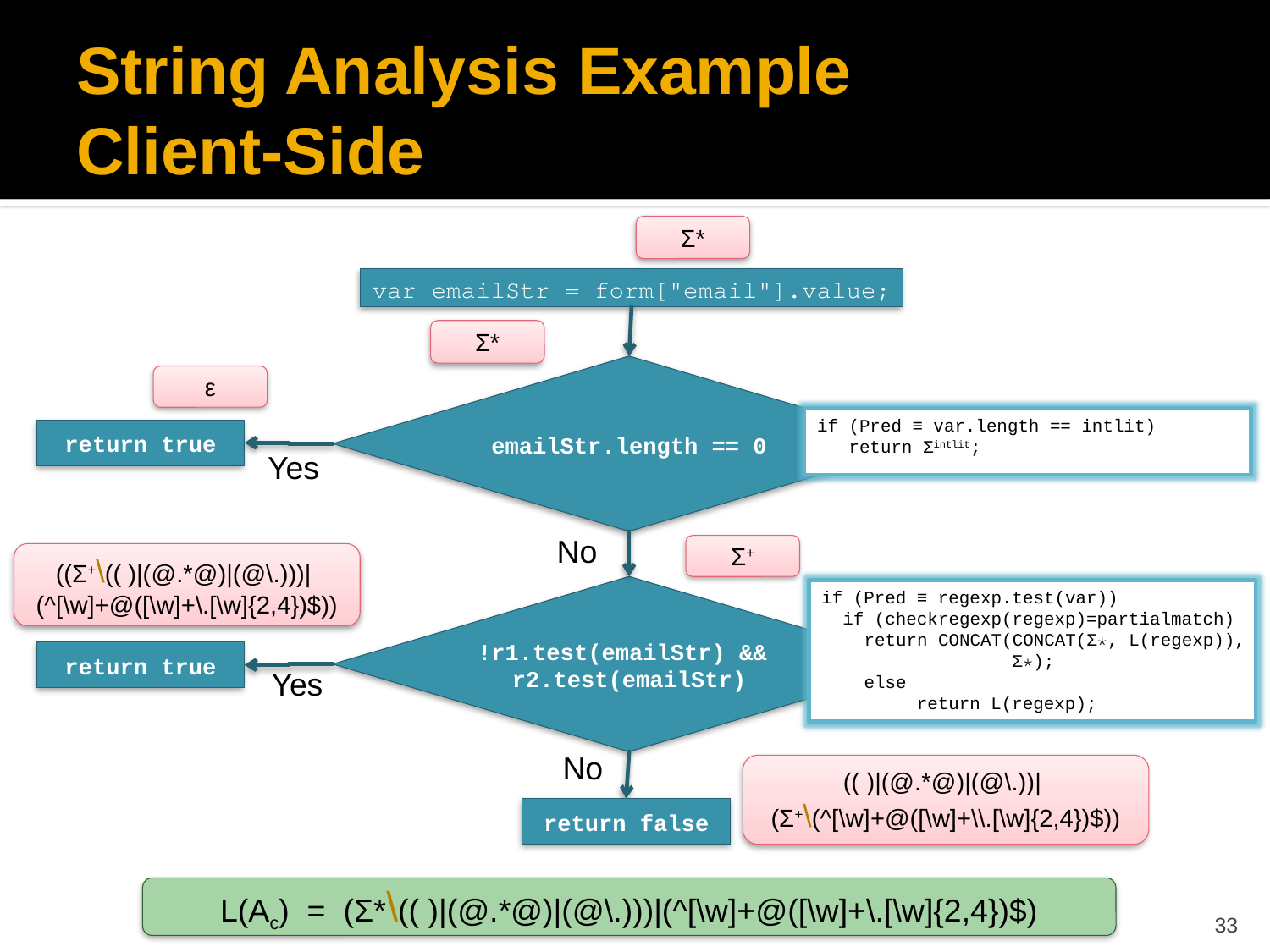

# String Analysis Example Client-Side
Σ*
 var emailStr = form["email"].value;
Σ*
emailStr.length == 0
ε
if (Pred ≡ var.length == intlit)
   return Σintlit;
return true
Yes
No
Σ+
((Σ+\(( )|(@.*@)|(@\.)))|
(^[\w]+@([\w]+\.[\w]{2,4})$))
!r1.test(emailStr) &&
r2.test(emailStr)
if (Pred ≡ regexp.test(var))
  if (checkregexp(regexp)=partialmatch)
    return CONCAT(CONCAT(Σ∗, L(regexp)),
                  Σ∗);
    else
         return L(regexp);
return true
Yes
No
(( )|(@.*@)|(@\.))|
(Σ+\(^[\w]+@([\w]+\\.[\w]{2,4})$))
return false
L(Ac)  =  (Σ*\(( )|(@.*@)|(@\.)))|(^[\w]+@([\w]+\.[\w]{2,4})$)
33